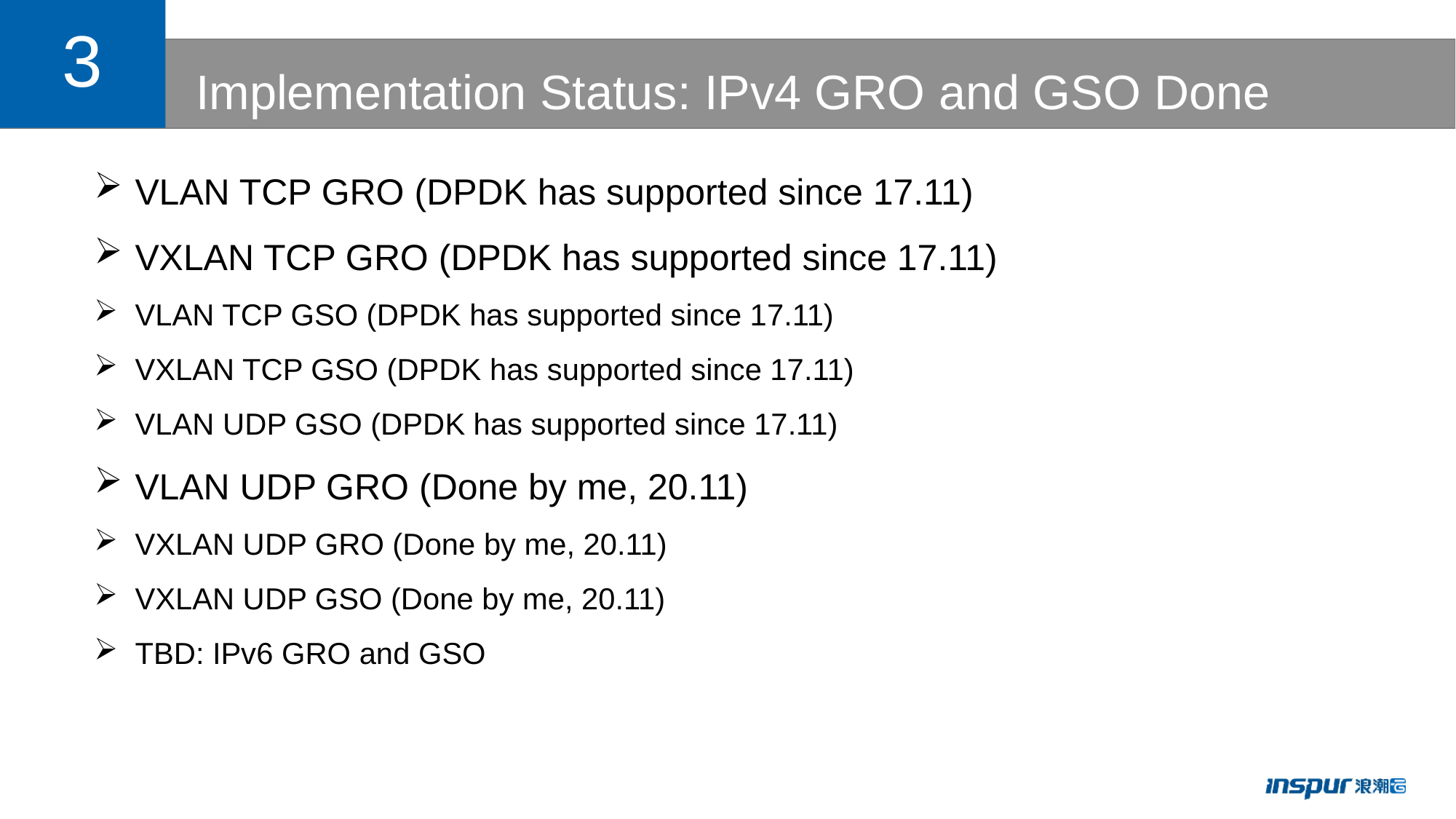

3
# Implementation Status: IPv4 GRO and GSO Done
VLAN TCP GRO (DPDK has supported since 17.11)
VXLAN TCP GRO (DPDK has supported since 17.11)
VLAN TCP GSO (DPDK has supported since 17.11)
VXLAN TCP GSO (DPDK has supported since 17.11)
VLAN UDP GSO (DPDK has supported since 17.11)
VLAN UDP GRO (Done by me, 20.11)
VXLAN UDP GRO (Done by me, 20.11)
VXLAN UDP GSO (Done by me, 20.11)
TBD: IPv6 GRO and GSO